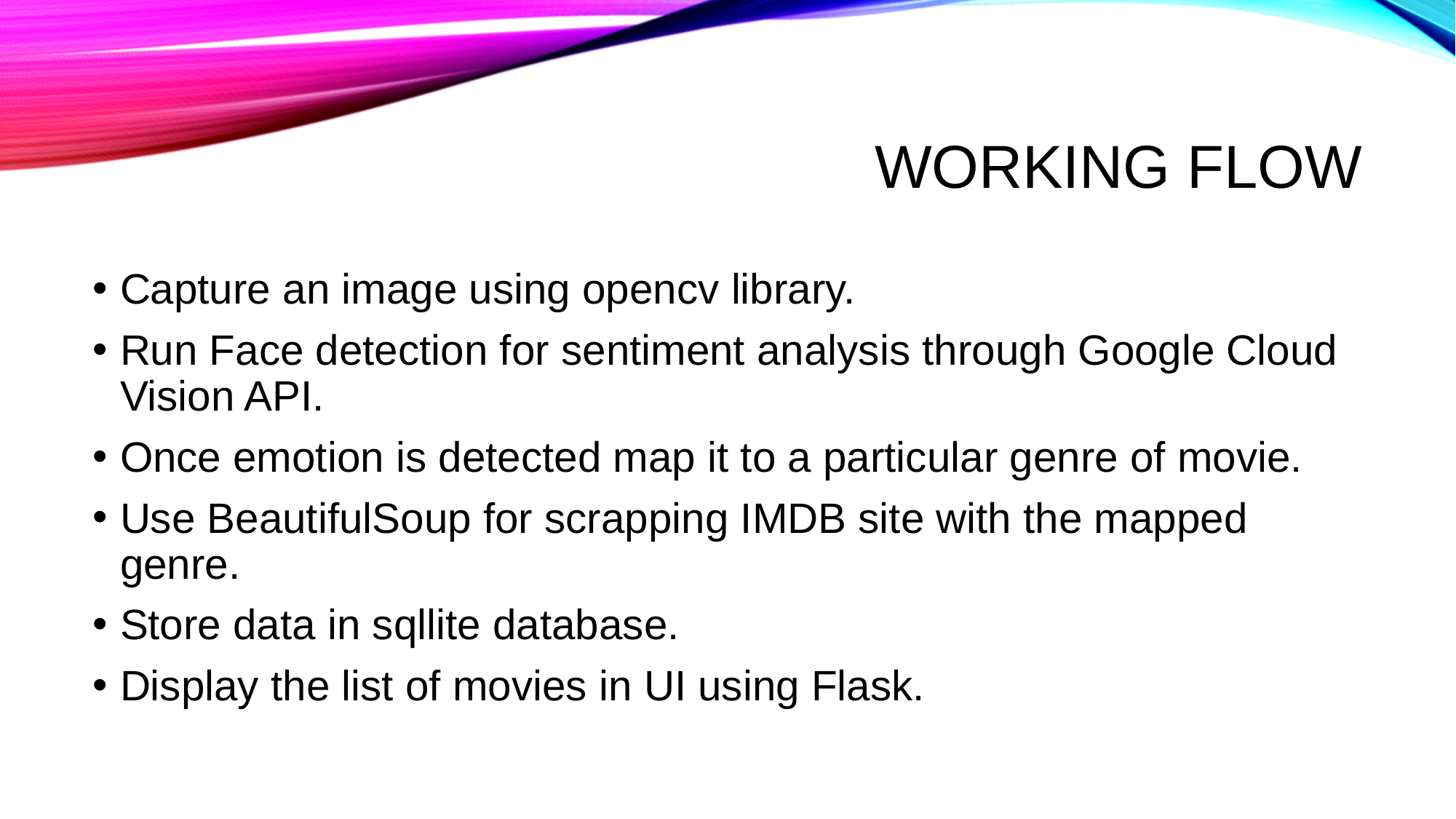

# Working Flow
Capture an image using opencv library.
Run Face detection for sentiment analysis through Google Cloud Vision API.
Once emotion is detected map it to a particular genre of movie.
Use BeautifulSoup for scrapping IMDB site with the mapped genre.
Store data in sqllite database.
Display the list of movies in UI using Flask.